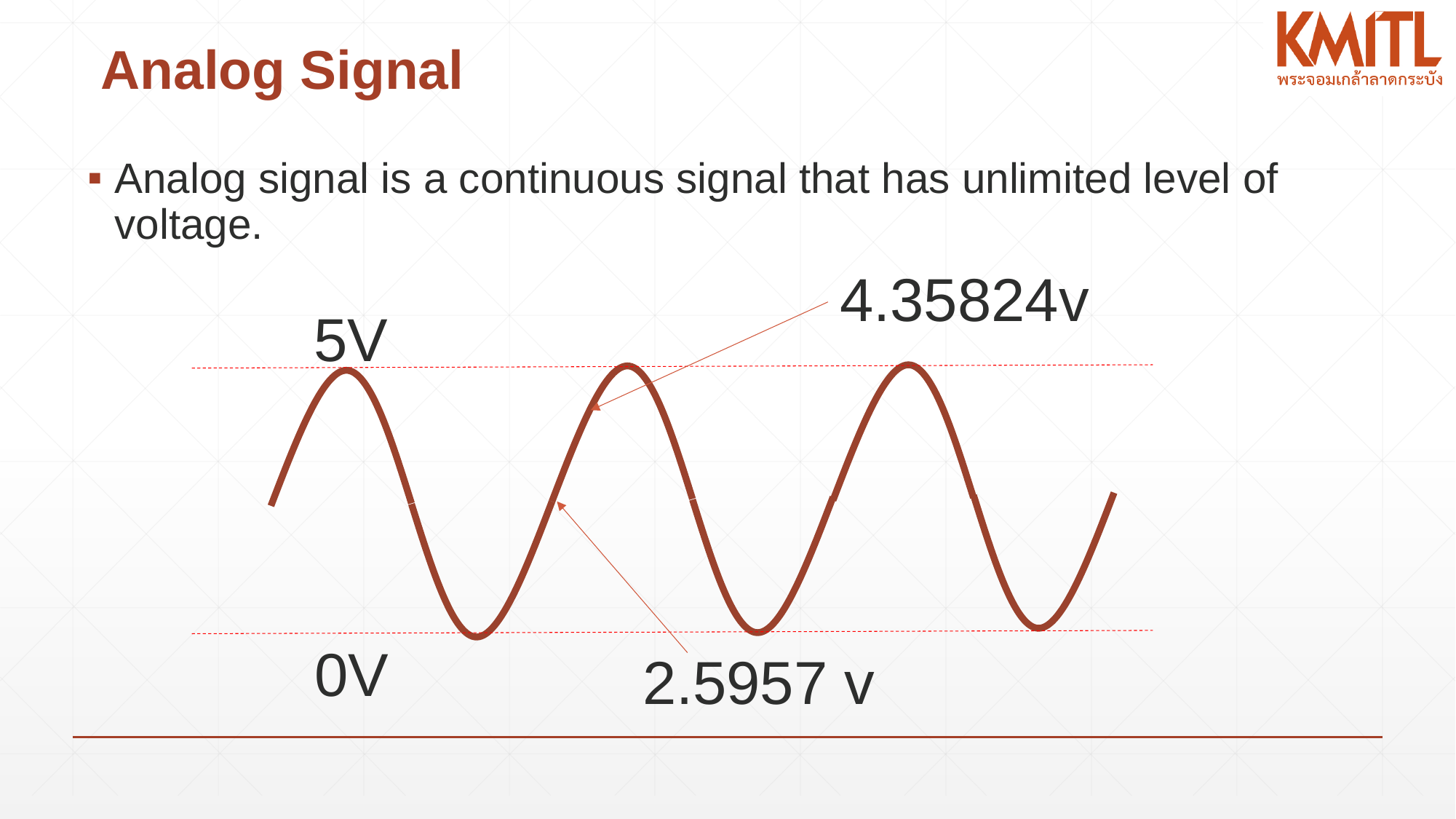

# Analog Signal
Analog signal is a continuous signal that has unlimited level of voltage.
4.35824v
5V

0V
2.5957 v